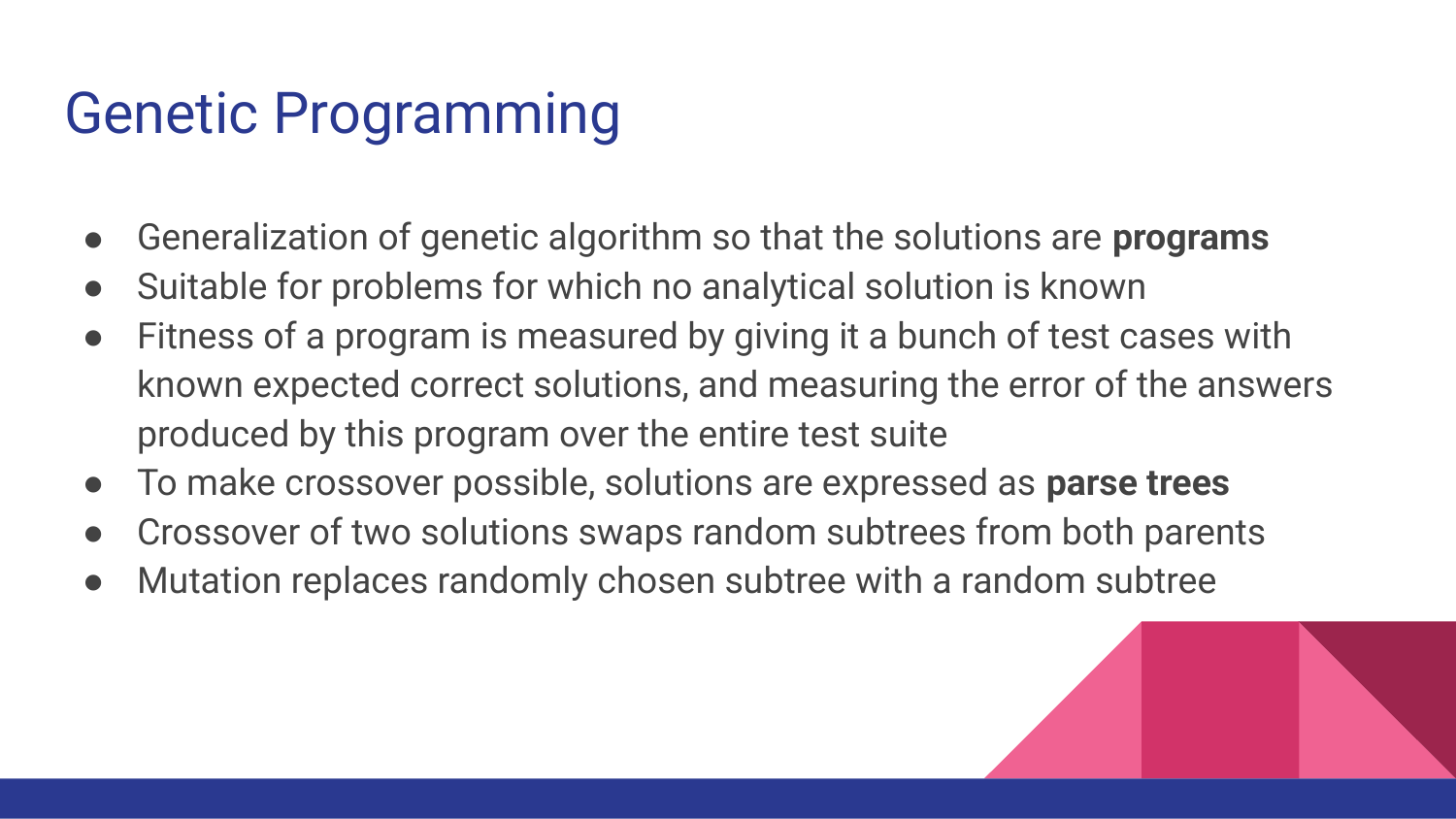

# Genetic Programming
Generalization of genetic algorithm so that the solutions are programs
Suitable for problems for which no analytical solution is known
Fitness of a program is measured by giving it a bunch of test cases with known expected correct solutions, and measuring the error of the answers produced by this program over the entire test suite
To make crossover possible, solutions are expressed as parse trees
Crossover of two solutions swaps random subtrees from both parents
Mutation replaces randomly chosen subtree with a random subtree